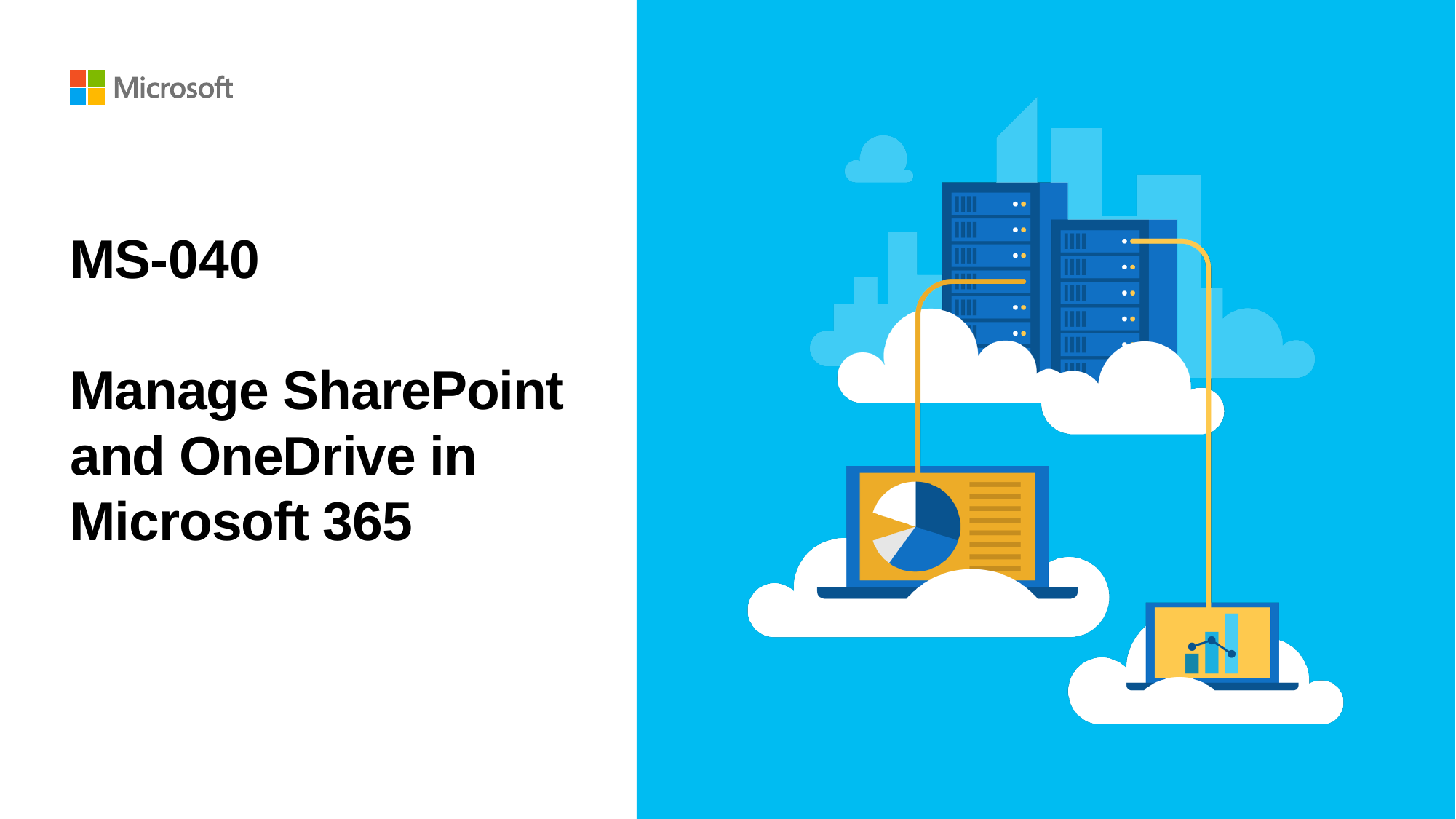

# MS-040 Manage SharePoint and OneDrive in Microsoft 365